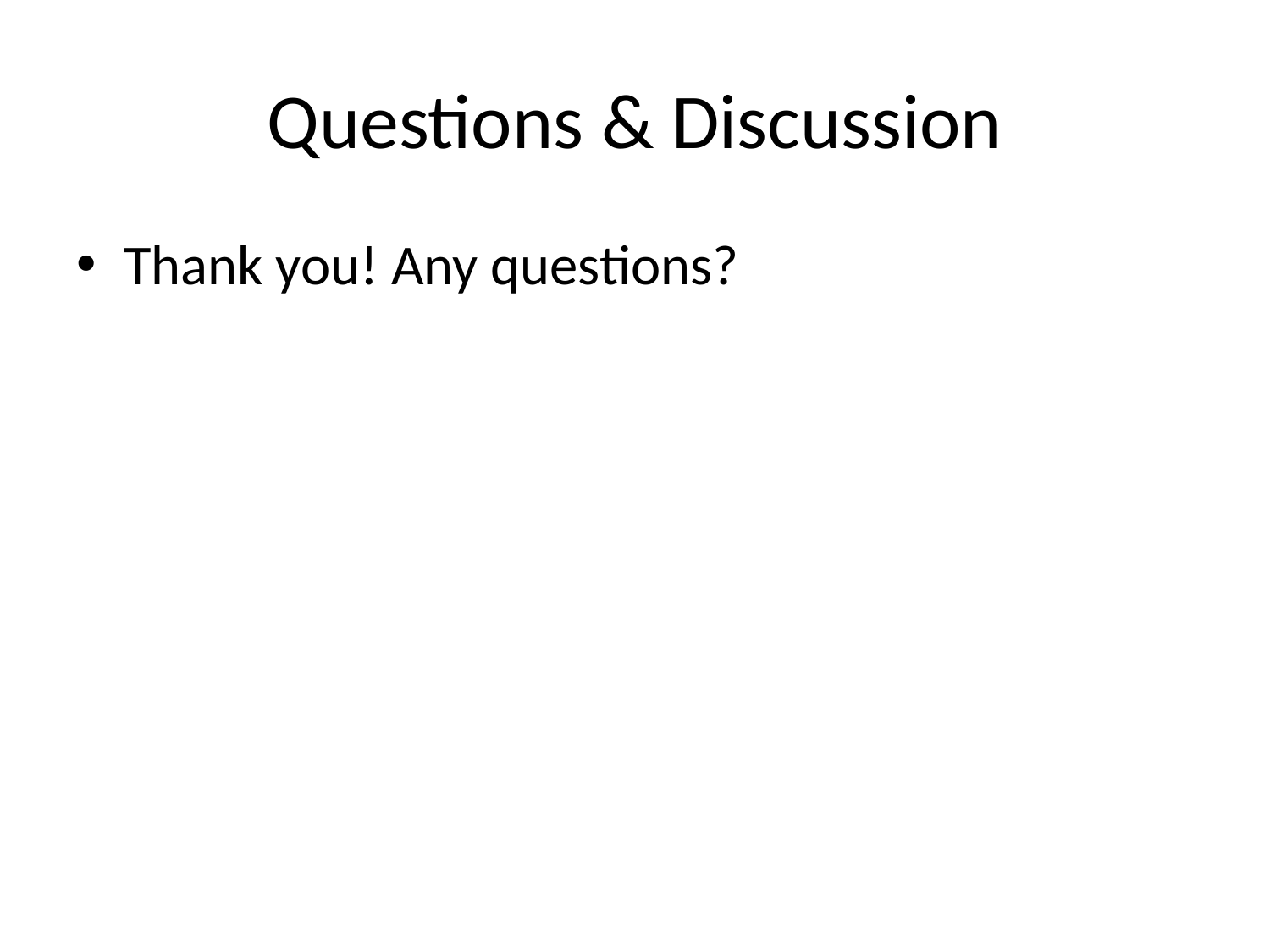

# Questions & Discussion
Thank you! Any questions?